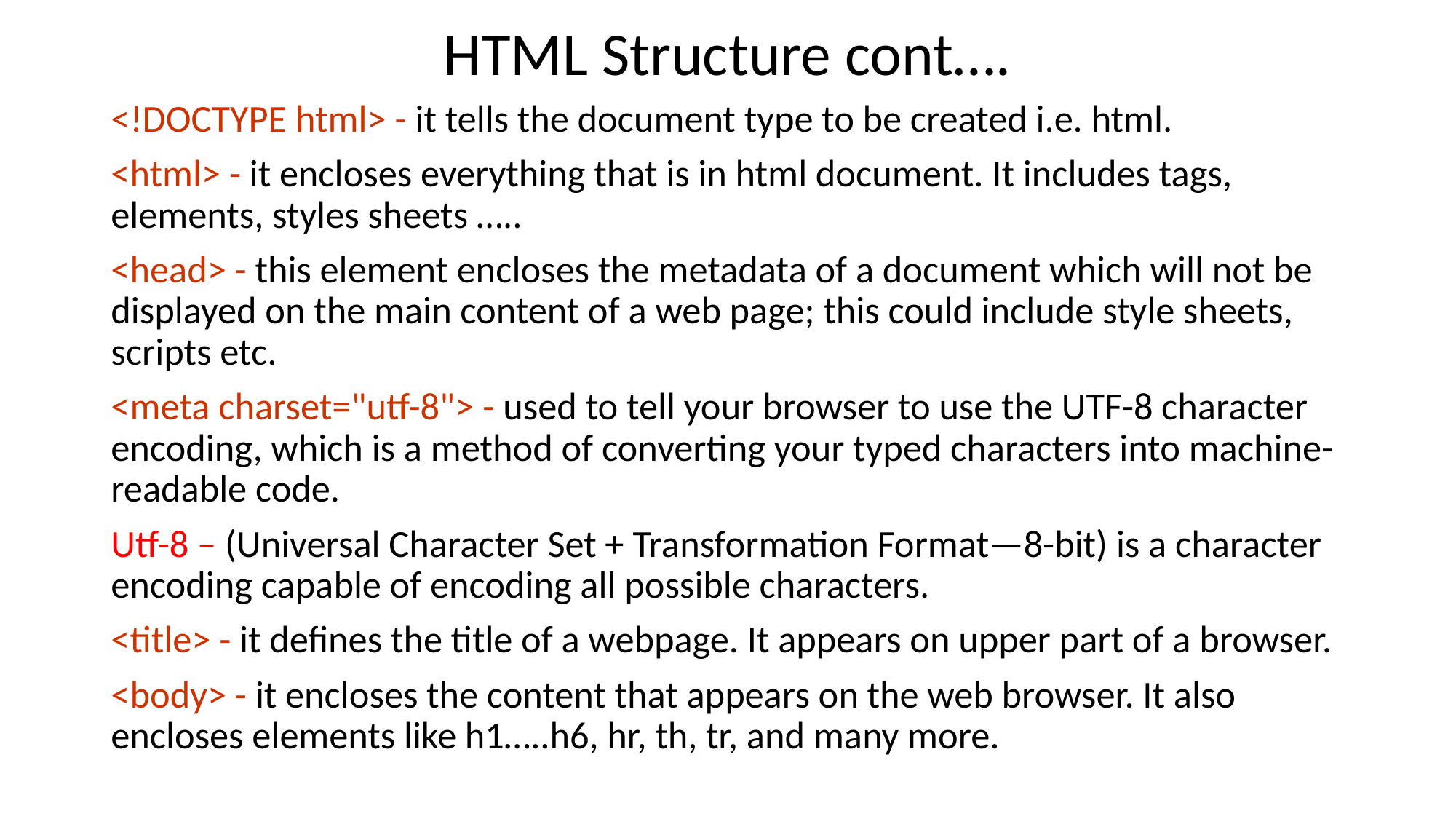

# HTML Structure cont….
<!DOCTYPE html> - it tells the document type to be created i.e. html.
<html> - it encloses everything that is in html document. It includes tags, elements, styles sheets …..
<head> - this element encloses the metadata of a document which will not be displayed on the main content of a web page; this could include style sheets, scripts etc.
<meta charset="utf-8"> - used to tell your browser to use the UTF-8 character encoding, which is a method of converting your typed characters into machine-readable code.
Utf-8 – (Universal Character Set + Transformation Format—8-bit) is a character encoding capable of encoding all possible characters.
<title> - it defines the title of a webpage. It appears on upper part of a browser.
<body> - it encloses the content that appears on the web browser. It also encloses elements like h1…..h6, hr, th, tr, and many more.